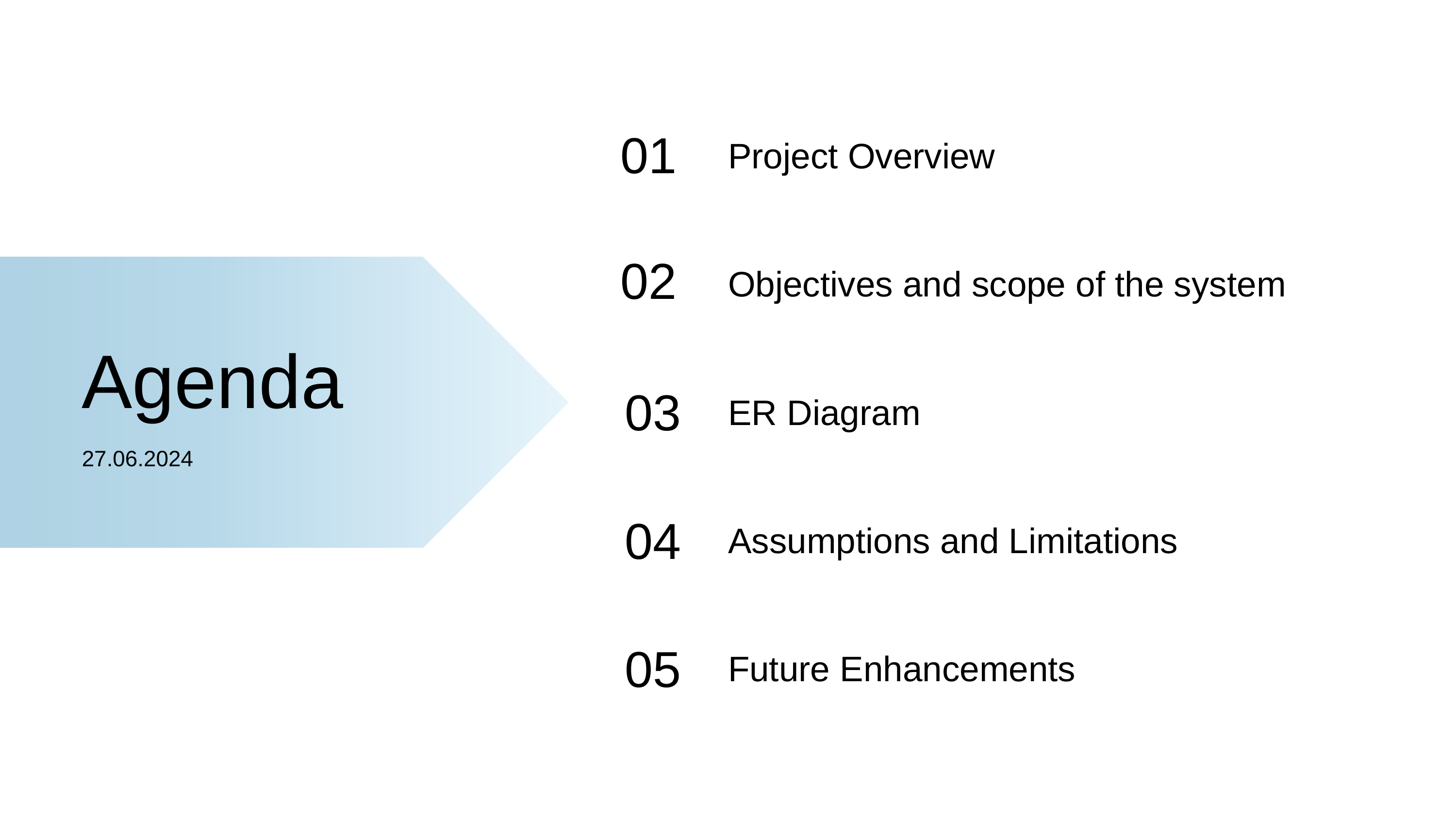

01
Project Overview
02

Objectives and scope of the system

Agenda
03
ER Diagram
27.06.2024
04
Assumptions and Limitations

05
Future Enhancements